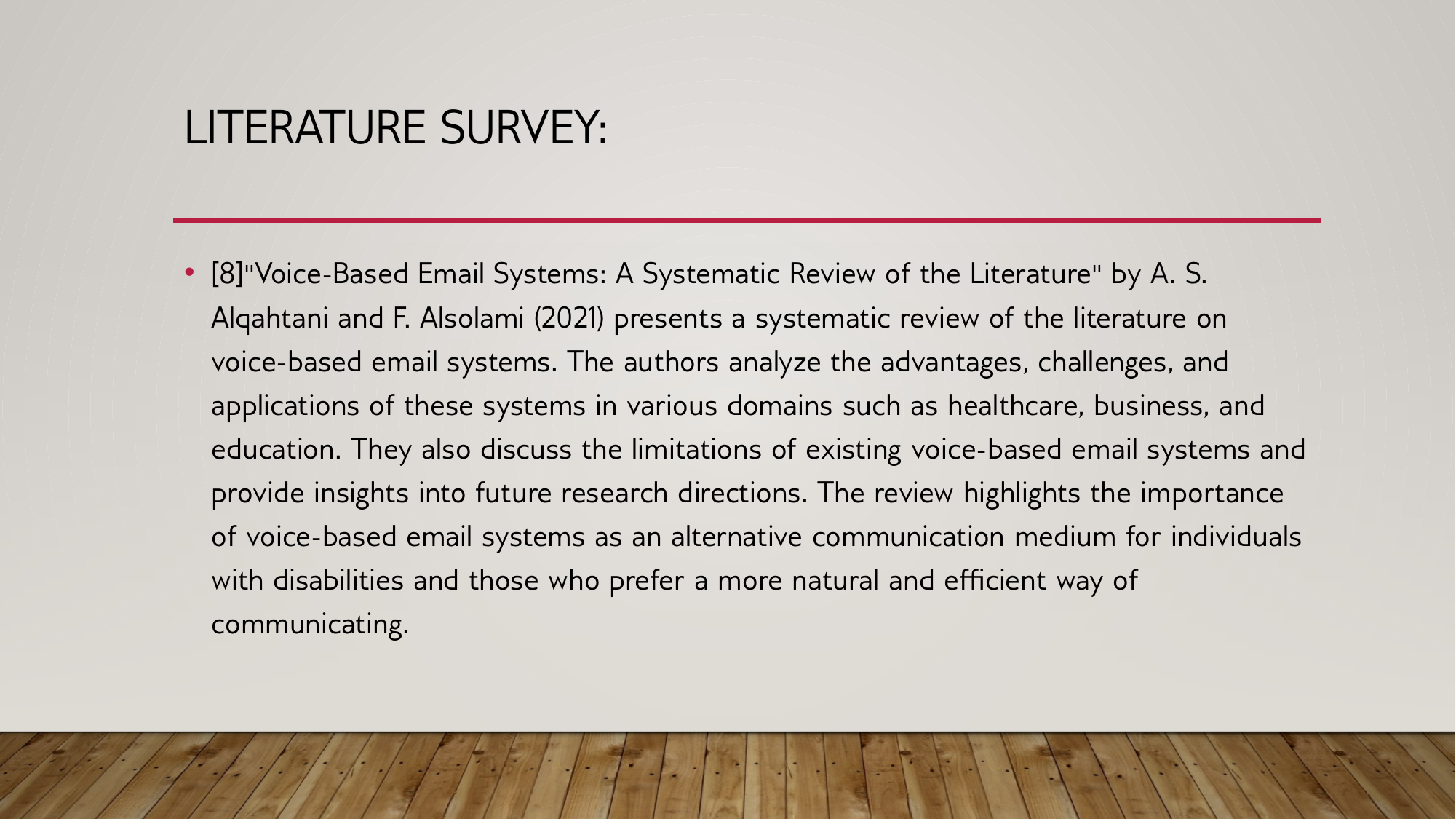

# LITERATURE SURVEY:
[8]"Voice-Based Email Systems: A Systematic Review of the Literature" by A. S. Alqahtani and F. Alsolami (2021) presents a systematic review of the literature on voice-based email systems. The authors analyze the advantages, challenges, and applications of these systems in various domains such as healthcare, business, and education. They also discuss the limitations of existing voice-based email systems and provide insights into future research directions. The review highlights the importance of voice-based email systems as an alternative communication medium for individuals with disabilities and those who prefer a more natural and efficient way of communicating.